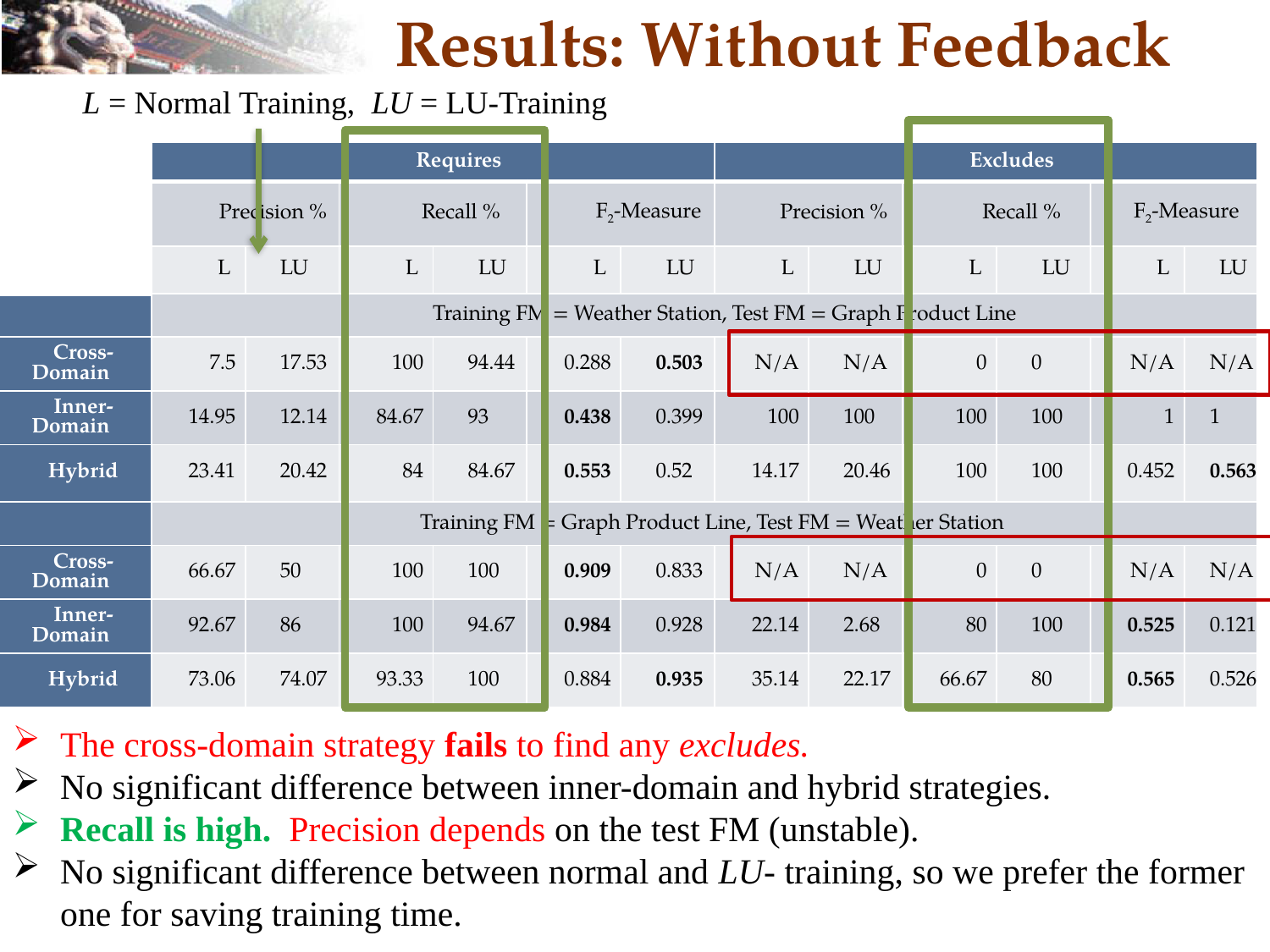

# Results: Without Feedback
L = Normal Training,  LU = LU-Training

|  | Requires |  |  |  |  |  | Excludes |  |  |  |  |  |
| --- | --- | --- | --- | --- | --- | --- | --- | --- | --- | --- | --- | --- |
|  | Precision % |  | Recall % |  | F2-Measure |  | Precision % |  | Recall % |  | F2-Measure |  |
|  | L | LU | L | LU | L | LU | L | LU | L | LU | L | LU |
|  | Training FM = Weather Station, Test FM = Graph Product Line |  |  |  |  |  |  |  |  |  |  |  |
| Cross-Domain | 7.5 | 17.53 | 100 | 94.44 | 0.288 | 0.503 | N/A | N/A | 0 | 0 | N/A | N/A |
| Inner-Domain | 14.95 | 12.14 | 84.67 | 93 | 0.438 | 0.399 | 100 | 100 | 100 | 100 | 1 | 1 |
| Hybrid | 23.41 | 20.42 | 84 | 84.67 | 0.553 | 0.52 | 14.17 | 20.46 | 100 | 100 | 0.452 | 0.563 |
|  | Training FM = Graph Product Line, Test FM = Weather Station |  |  |  |  |  |  |  |  |  |  |  |
| Cross-Domain | 66.67 | 50 | 100 | 100 | 0.909 | 0.833 | N/A | N/A | 0 | 0 | N/A | N/A |
| Inner-Domain | 92.67 | 86 | 100 | 94.67 | 0.984 | 0.928 | 22.14 | 2.68 | 80 | 100 | 0.525 | 0.121 |
| Hybrid | 73.06 | 74.07 | 93.33 | 100 | 0.884 | 0.935 | 35.14 | 22.17 | 66.67 | 80 | 0.565 | 0.526 |

The cross-domain strategy fails to find any excludes.
No significant difference between inner-domain and hybrid strategies.
Recall is high.  Precision depends on the test FM (unstable).
No significant difference between normal and LU- training, so we prefer the former
one for saving training time.